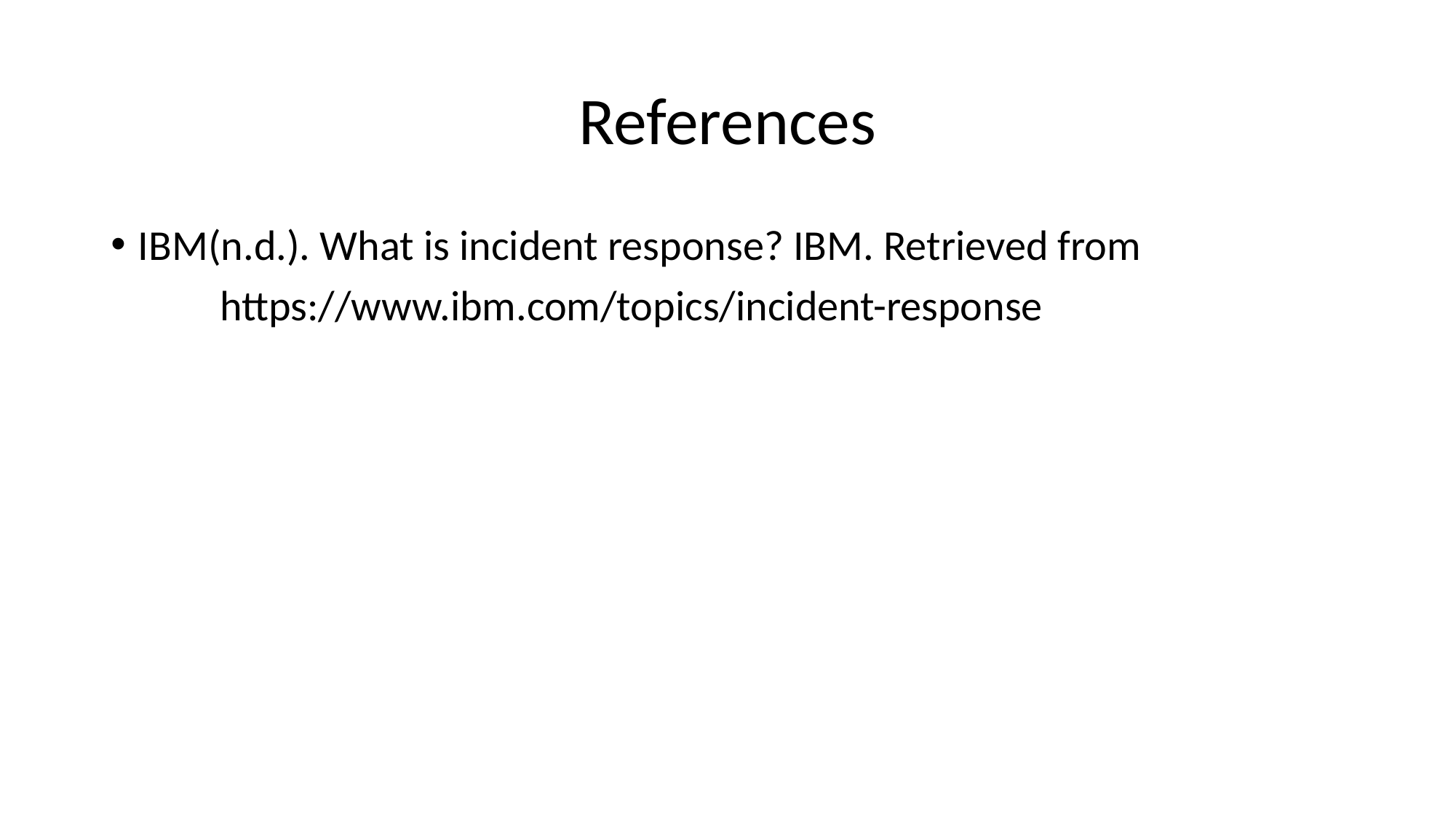

# References
IBM(n.d.). What is incident response? IBM. Retrieved from
https://www.ibm.com/topics/incident-response